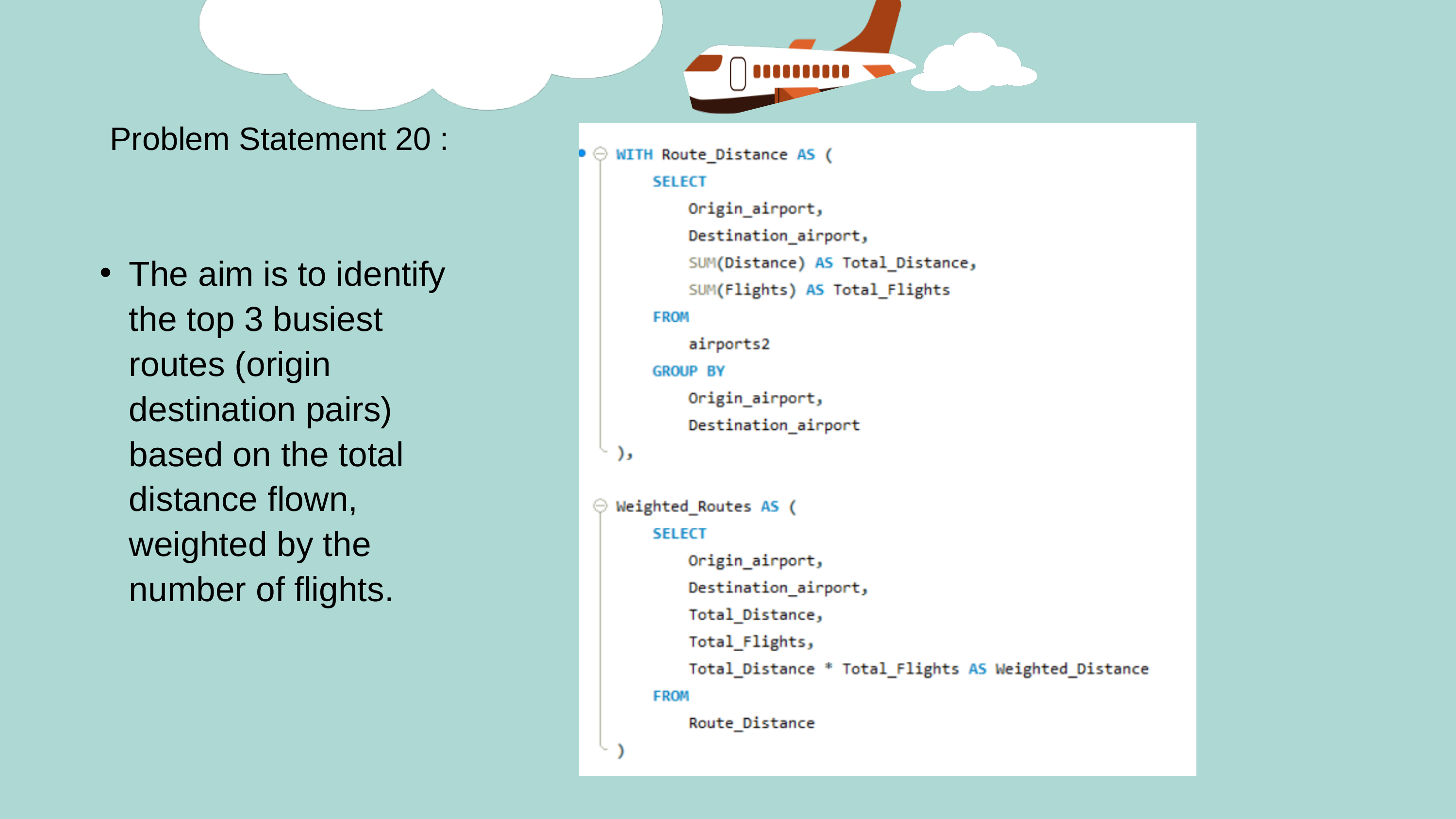

Problem Statement 20 :

The aim is to identify the top 3 busiest routes (origin destination pairs) based on the total distance flown, weighted by the number of flights.